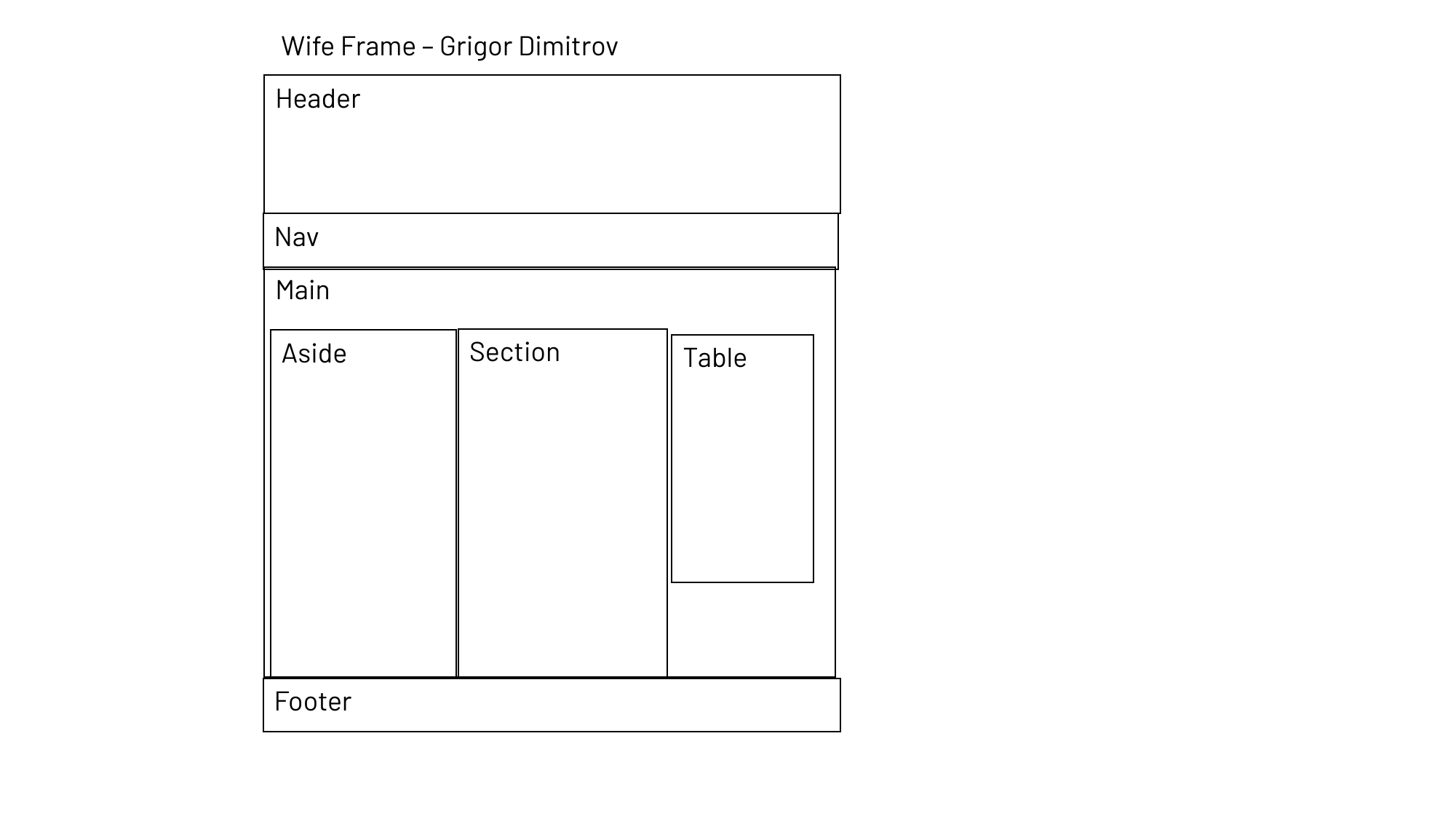

Wife Frame – Grigor Dimitrov
| Header |
| --- |
| Nav |
| --- |
| Main |
| --- |
| Section |
| --- |
| Aside |
| --- |
| Table |
| --- |
| Footer |
| --- |